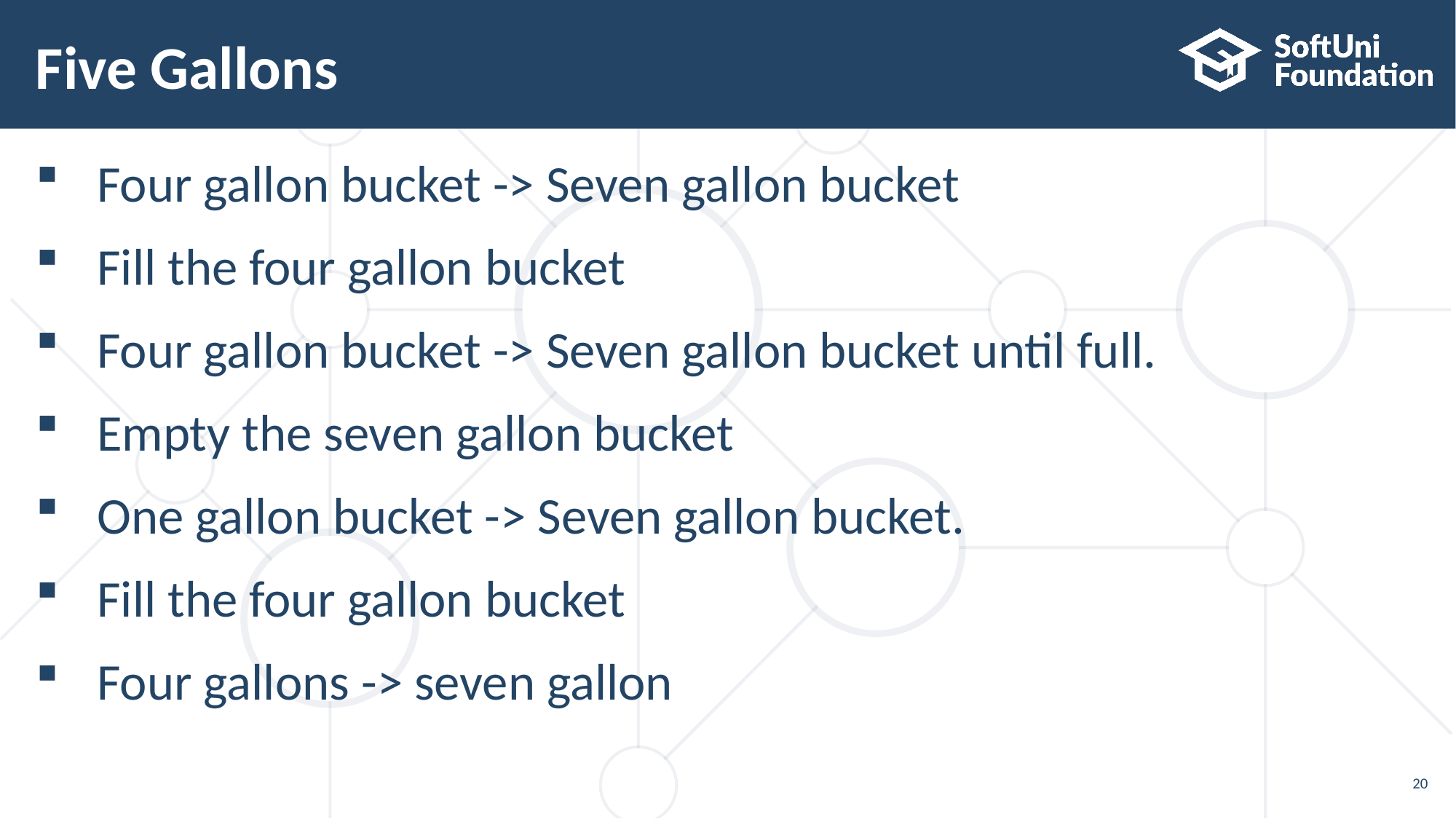

# Five Gallons
Four gallon bucket -> Seven gallon bucket
Fill the four gallon bucket
Four gallon bucket -> Seven gallon bucket until full.
Empty the seven gallon bucket
One gallon bucket -> Seven gallon bucket.
Fill the four gallon bucket
Four gallons -> seven gallon
20